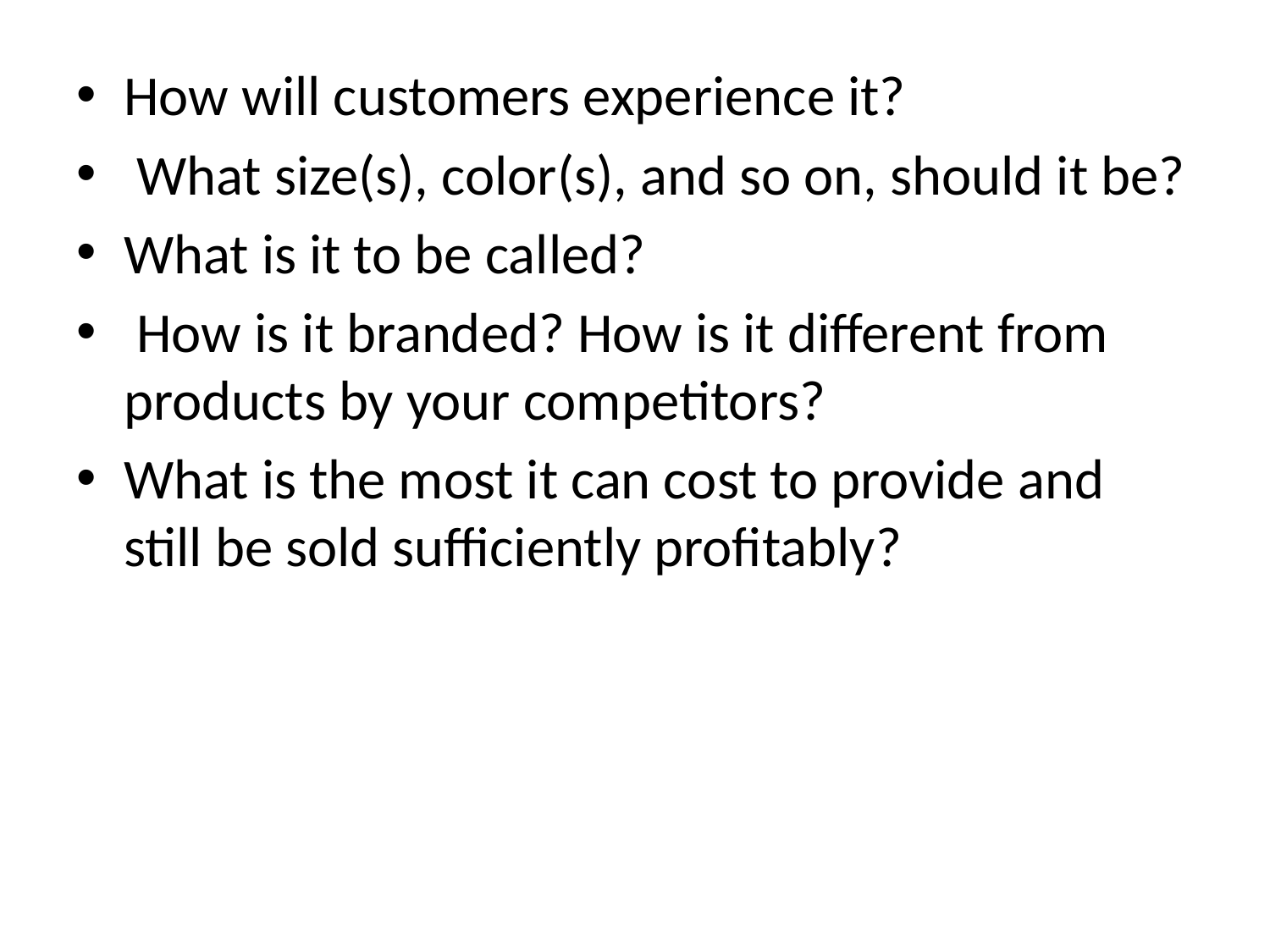

How will customers experience it?
 What size(s), color(s), and so on, should it be?
What is it to be called?
 How is it branded? How is it different from products by your competitors?
What is the most it can cost to provide and still be sold sufficiently profitably?